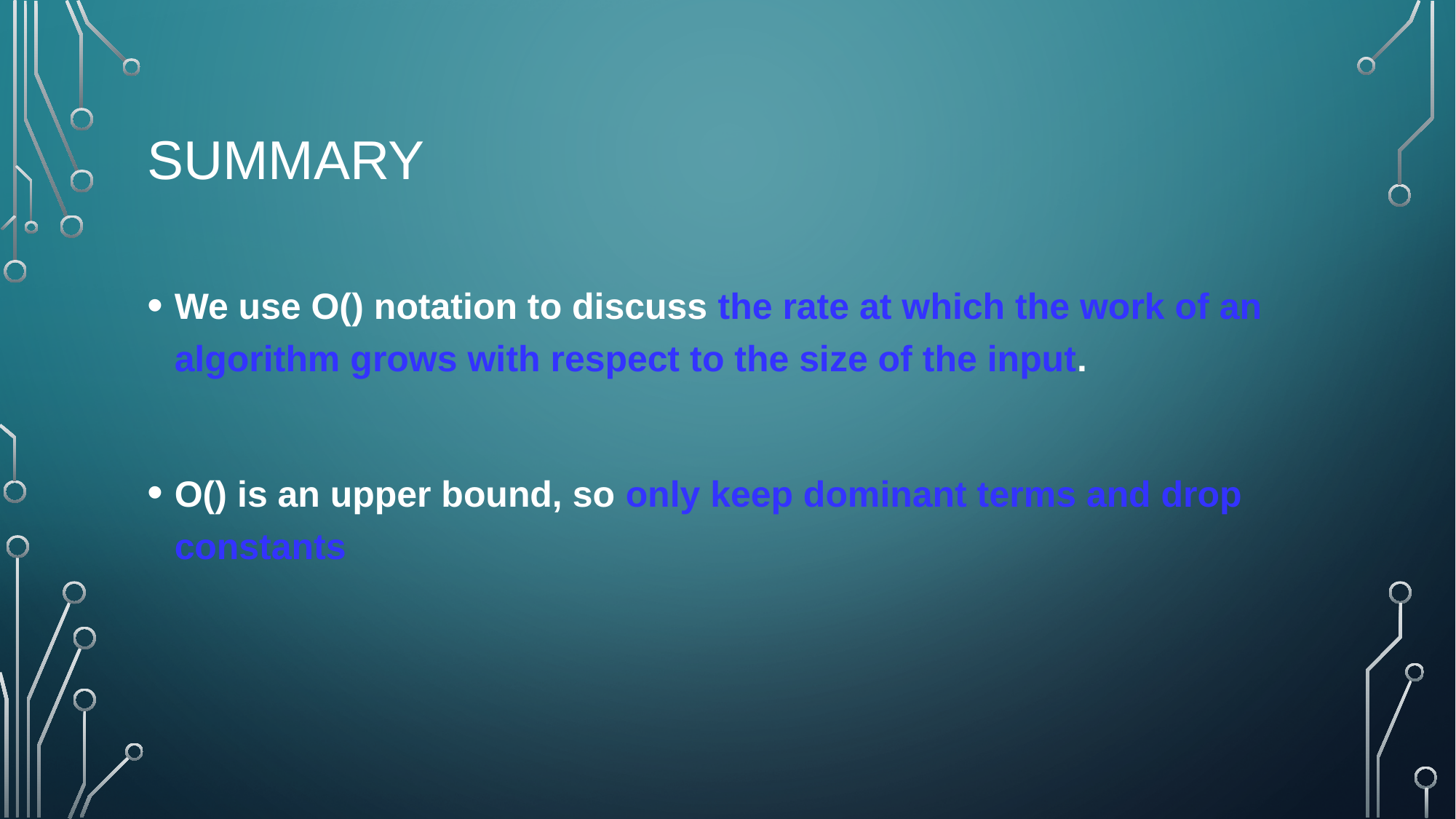

# Summary
We use O() notation to discuss the rate at which the work of an algorithm grows with respect to the size of the input.

O() is an upper bound, so only keep dominant terms and drop constants